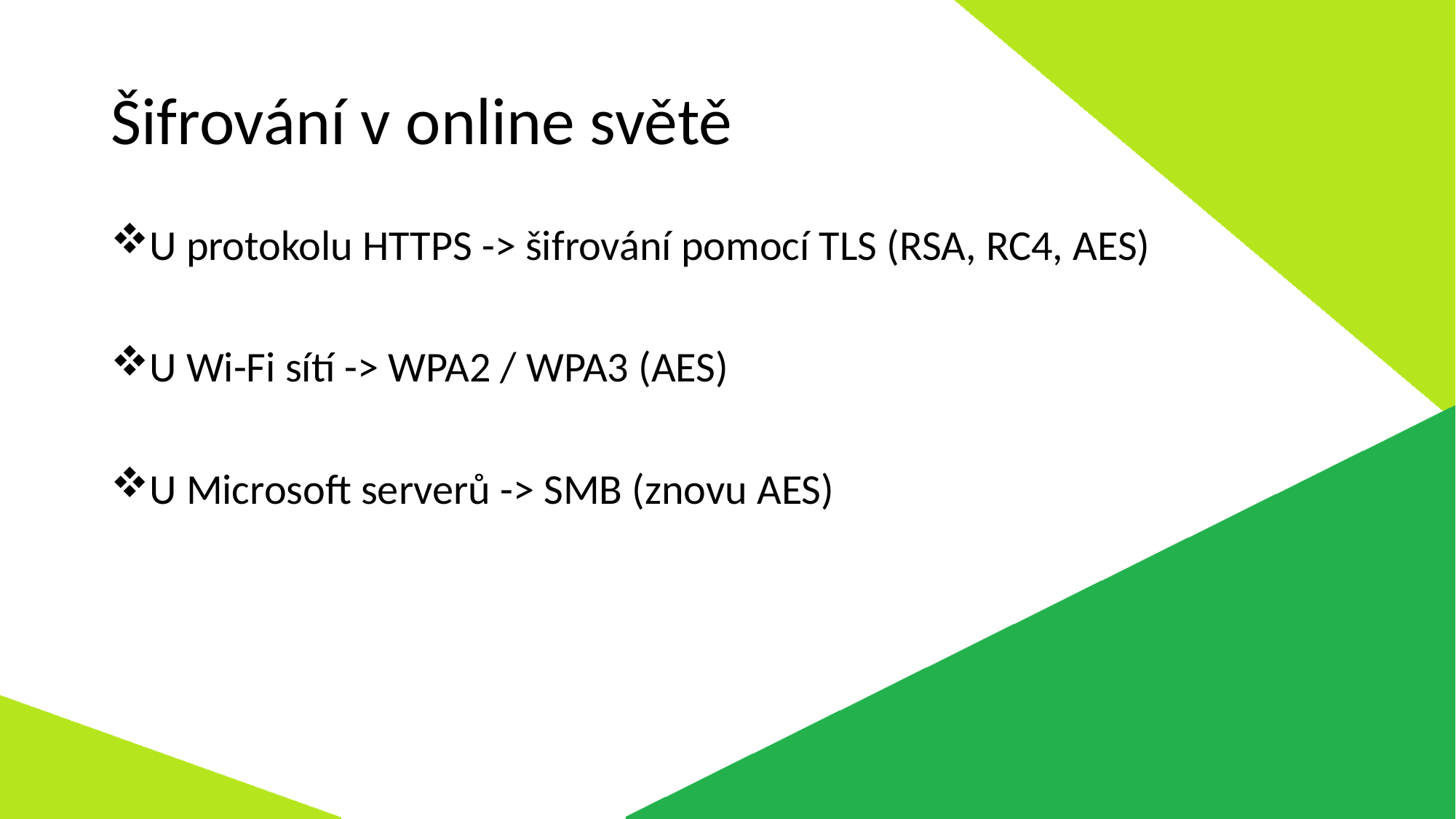

# Šifrování v online světě
U protokolu HTTPS -> šifrování pomocí TLS (RSA, RC4, AES)

U Wi-Fi sítí -> WPA2 / WPA3 (AES)

U Microsoft serverů -> SMB (znovu AES)